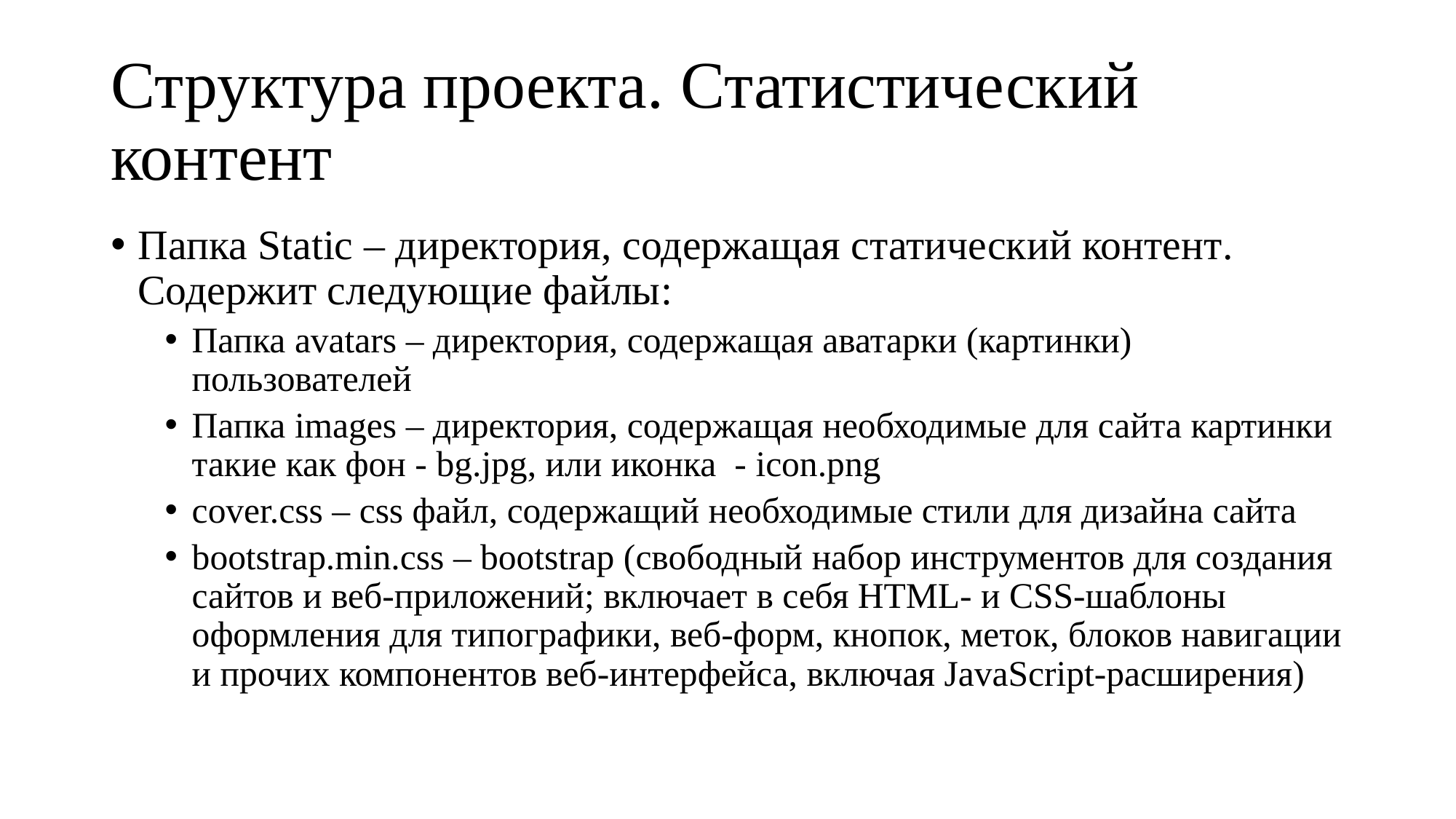

# Структура проекта. Статистический контент
Папка Static – директория, содержащая статический контент. Содержит следующие файлы:
Папка avatars – директория, содержащая аватарки (картинки) пользователей
Папка images – директория, содержащая необходимые для сайта картинки такие как фон - bg.jpg, или иконка  - icon.png
cover.css – css файл, содержащий необходимые стили для дизайна сайта
bootstrap.min.css – bootstrap (свободный набор инструментов для создания сайтов и веб-приложений; включает в себя HTML- и CSS-шаблоны оформления для типографики, веб-форм, кнопок, меток, блоков навигации и прочих компонентов веб-интерфейса, включая JavaScript-расширения)